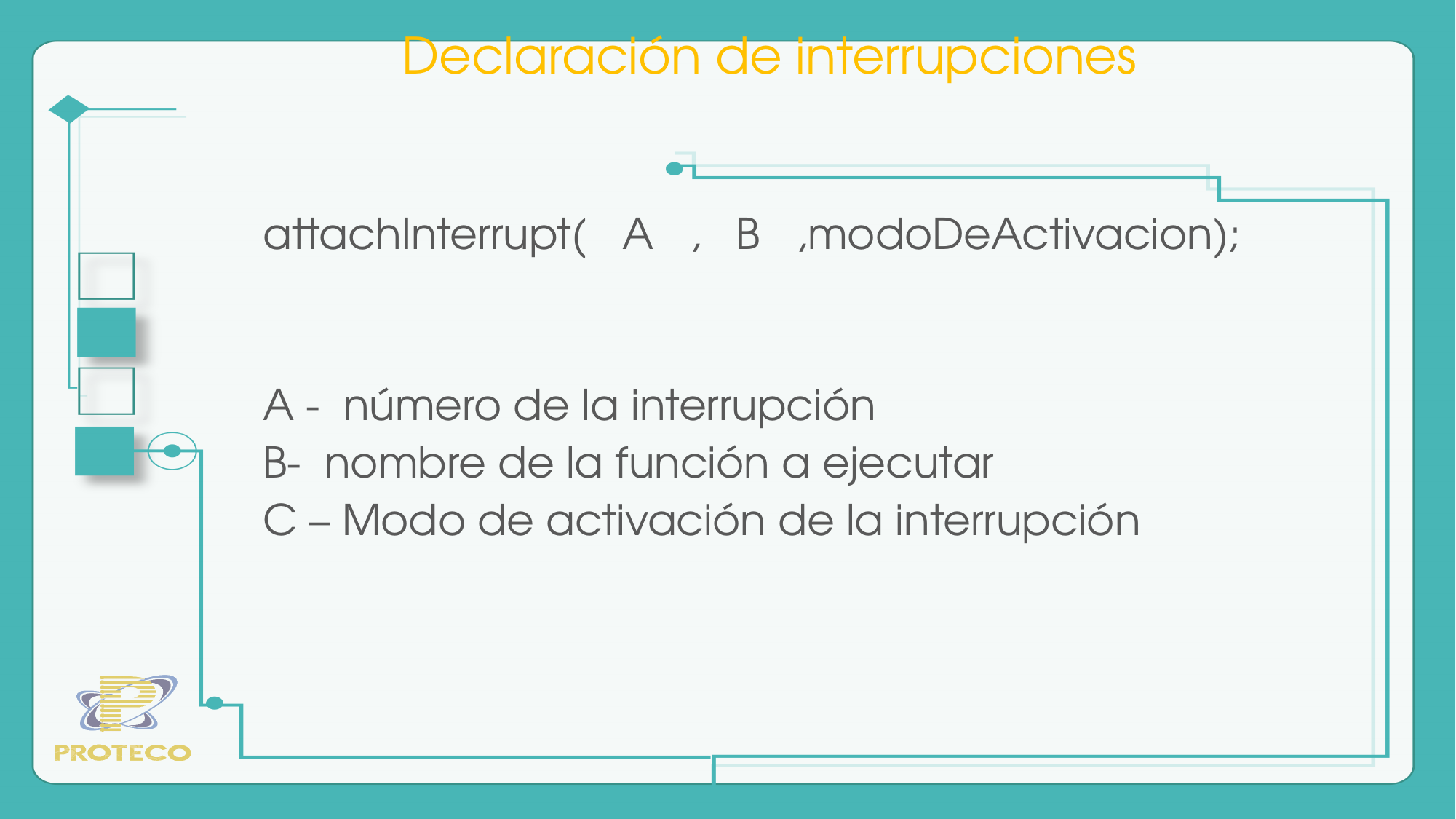

# Declaración de interrupciones
attachInterrupt(   A   ,   B   ,modoDeActivacion);

A -  número de la interrupción
B-  nombre de la función a ejecutar
C – Modo de activación de la interrupción